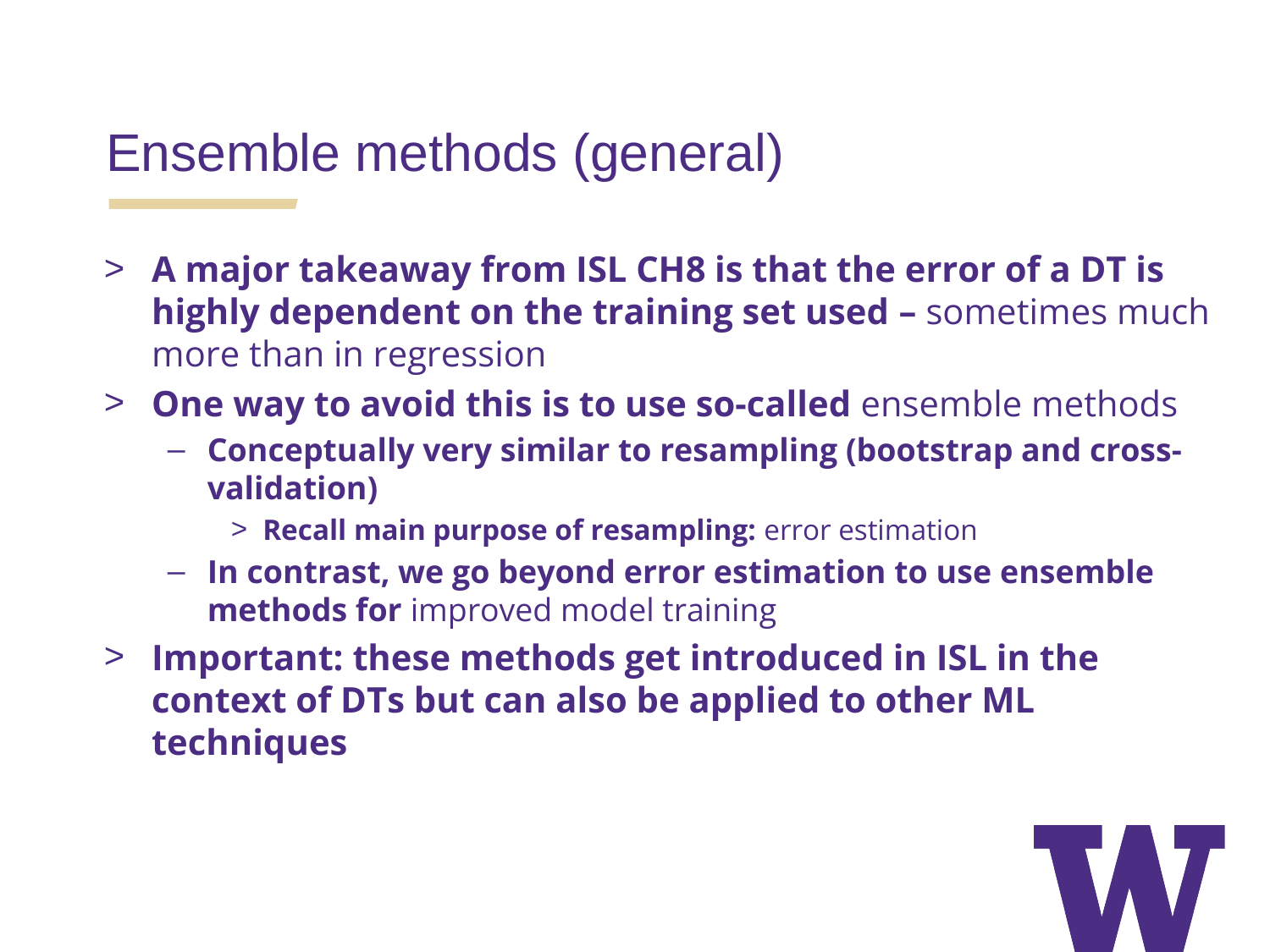

Ensemble methods (general)
A major takeaway from ISL CH8 is that the error of a DT is highly dependent on the training set used – sometimes much more than in regression
One way to avoid this is to use so-called ensemble methods
Conceptually very similar to resampling (bootstrap and cross-validation)
Recall main purpose of resampling: error estimation
In contrast, we go beyond error estimation to use ensemble methods for improved model training
Important: these methods get introduced in ISL in the context of DTs but can also be applied to other ML techniques